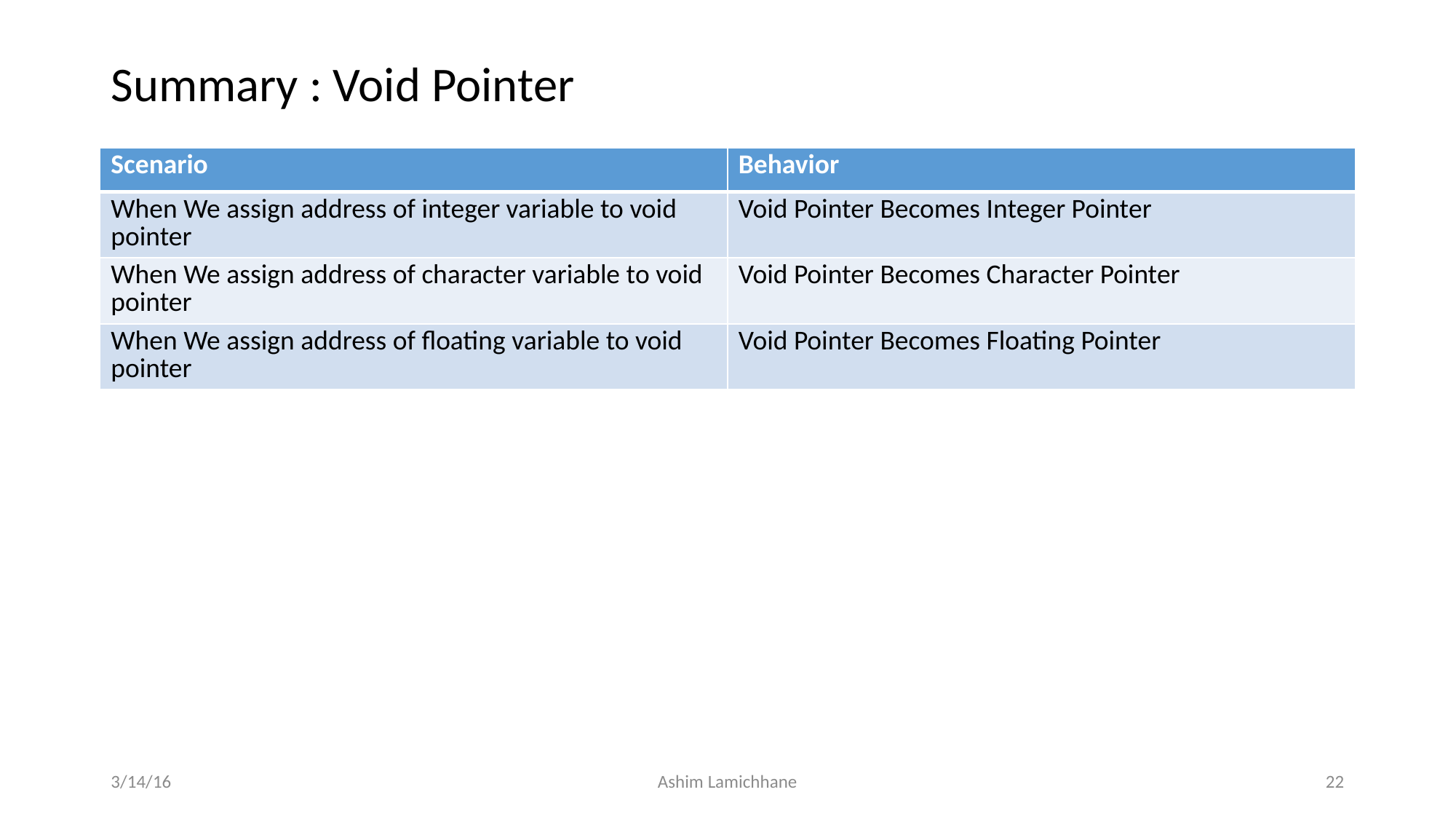

# Summary : Void Pointer
| Scenario | Behavior |
| --- | --- |
| When We assign address of integer variable to void pointer | Void Pointer Becomes Integer Pointer |
| When We assign address of character variable to void pointer | Void Pointer Becomes Character Pointer |
| When We assign address of floating variable to void pointer | Void Pointer Becomes Floating Pointer |
3/14/16
Ashim Lamichhane
22